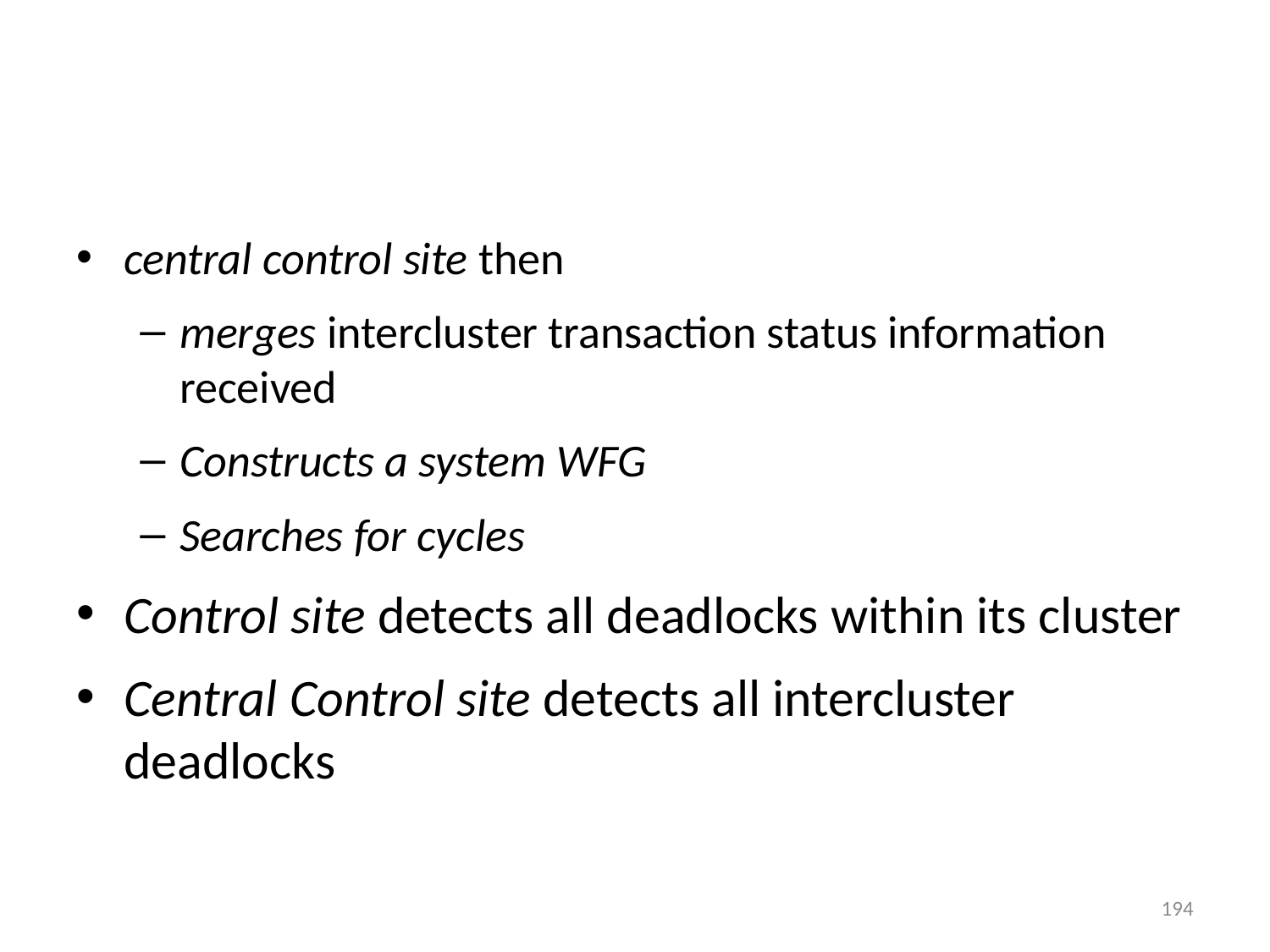

#
central control site then
merges intercluster transaction status information received
Constructs a system WFG
Searches for cycles
Control site detects all deadlocks within its cluster
Central Control site detects all intercluster deadlocks

194